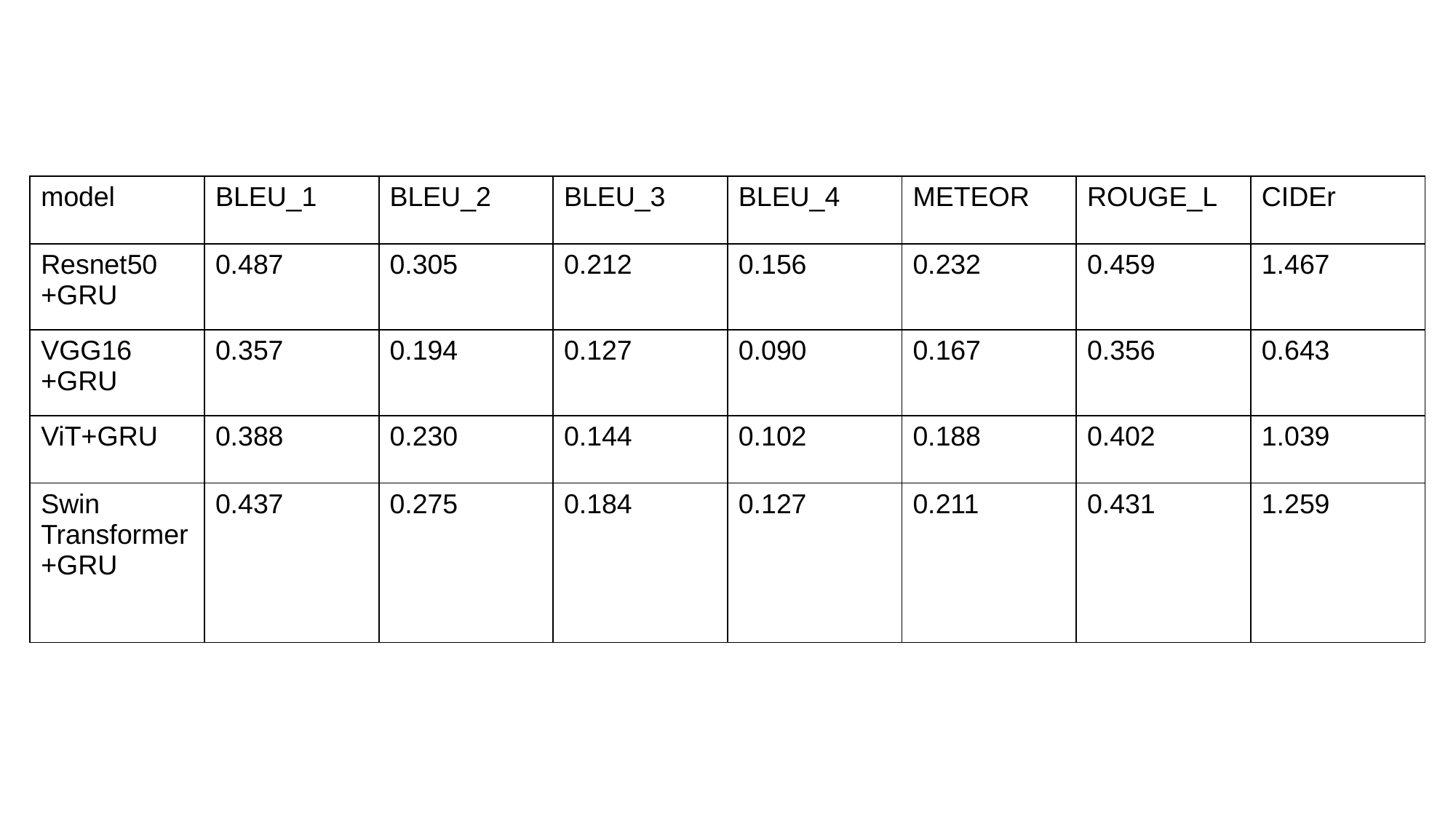

| model | BLEU\_1 | BLEU\_2 | BLEU\_3 | BLEU\_4 | METEOR | ROUGE\_L | CIDEr |
| --- | --- | --- | --- | --- | --- | --- | --- |
| Resnet50 +GRU | 0.487 | 0.305 | 0.212 | 0.156 | 0.232 | 0.459 | 1.467 |
| VGG16 +GRU | 0.357 | 0.194 | 0.127 | 0.090 | 0.167 | 0.356 | 0.643 |
| ViT+GRU | 0.388 | 0.230 | 0.144 | 0.102 | 0.188 | 0.402 | 1.039 |
| Swin Transformer+GRU | 0.437 | 0.275 | 0.184 | 0.127 | 0.211 | 0.431 | 1.259 |